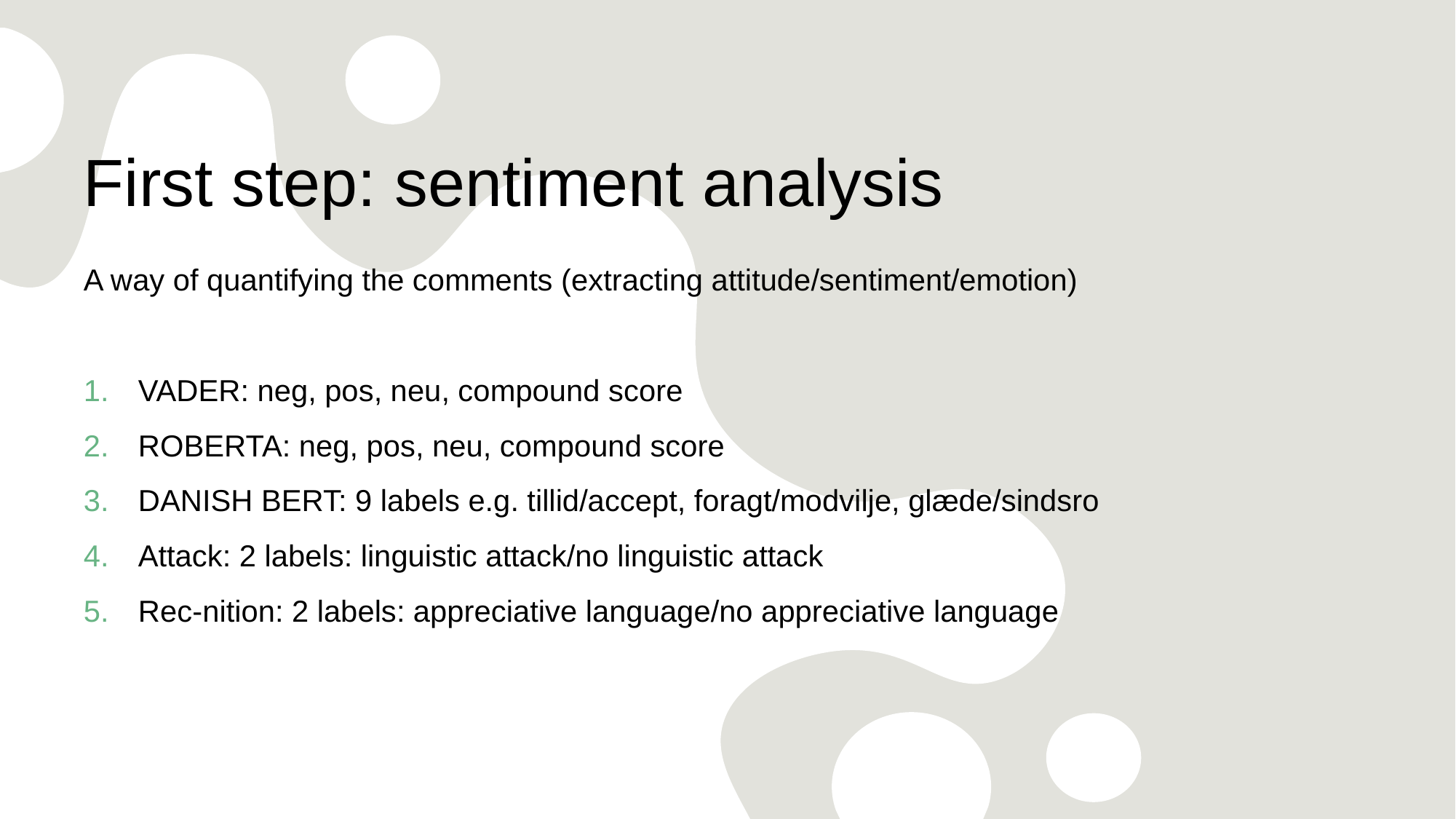

# First step: sentiment analysis
A way of quantifying the comments (extracting attitude/sentiment/emotion)

VADER: neg, pos, neu, compound score
ROBERTA: neg, pos, neu, compound score
DANISH BERT: 9 labels e.g. tillid/accept, foragt/modvilje, glæde/sindsro
Attack: 2 labels: linguistic attack/no linguistic attack
Rec-nition: 2 labels: appreciative language/no appreciative language